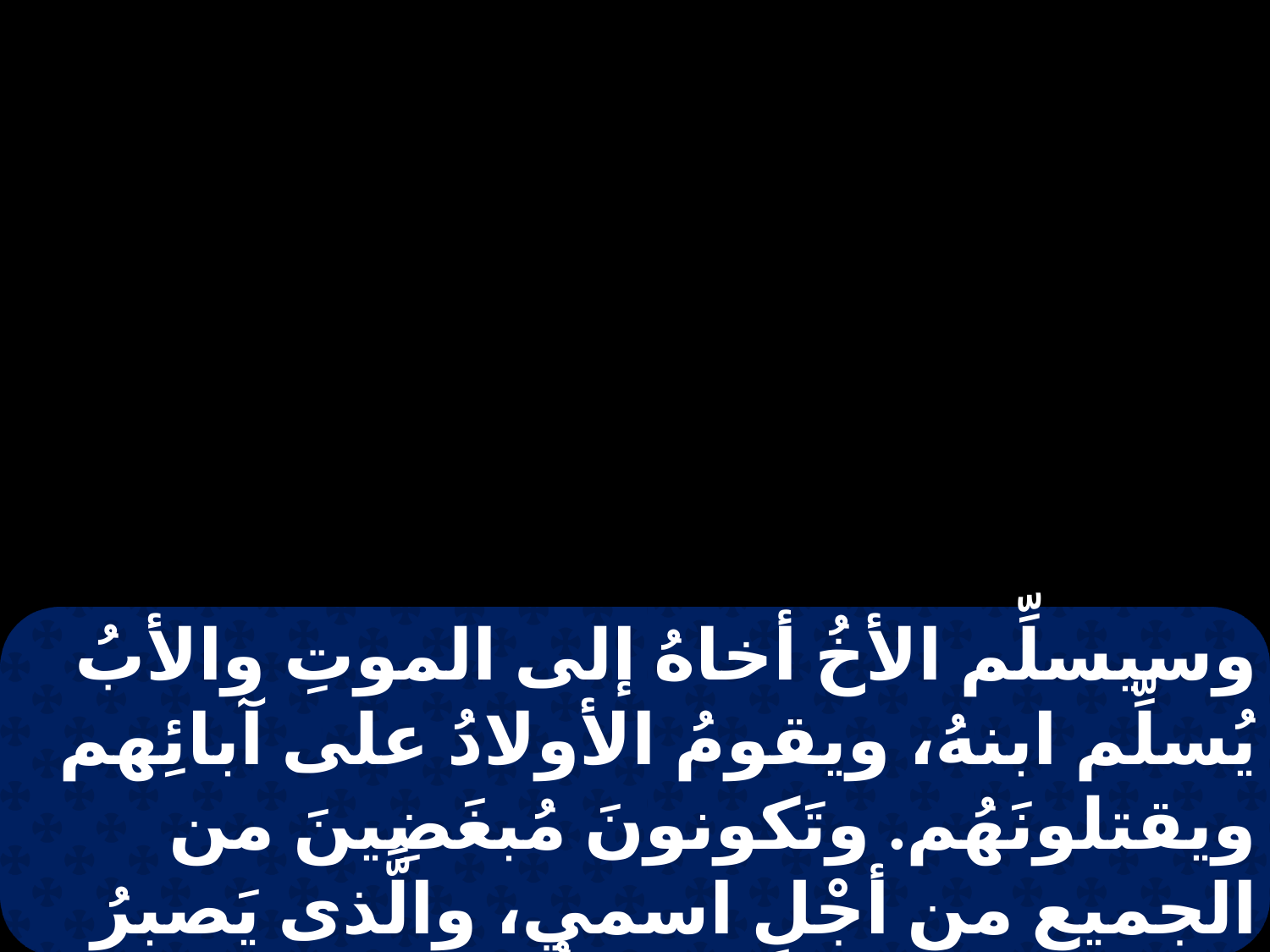

وسيسلِّم الأخُ أخاهُ إلى الموتِ والأبُ يُسلِّم ابنهُ، ويقومُ الأولادُ على آبائِهم ويقتلونَهُم. وتَكونونَ مُبغَضِينَ من الجميع من أجْلِ اسمي، والَّذى يَصبرُ إلى المُنتهَى فهَذا يَخلُصُ.